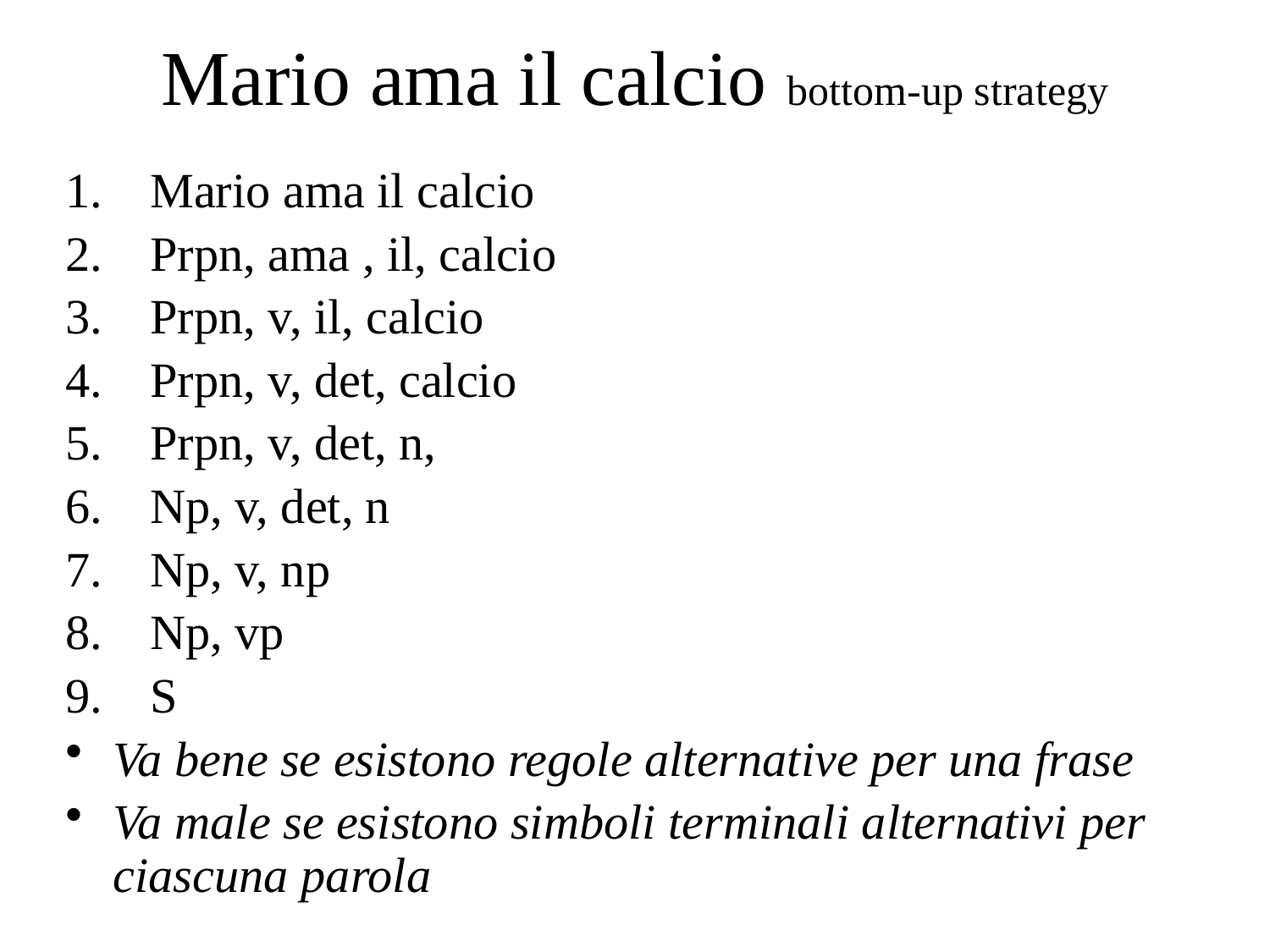

# Mario ama il calcio bottom-up strategy
Mario ama il calcio
Prpn, ama , il, calcio
Prpn, v, il, calcio
Prpn, v, det, calcio
Prpn, v, det, n,
Np, v, det, n
Np, v, np
Np, vp
S
Va bene se esistono regole alternative per una frase
Va male se esistono simboli terminali alternativi per ciascuna parola